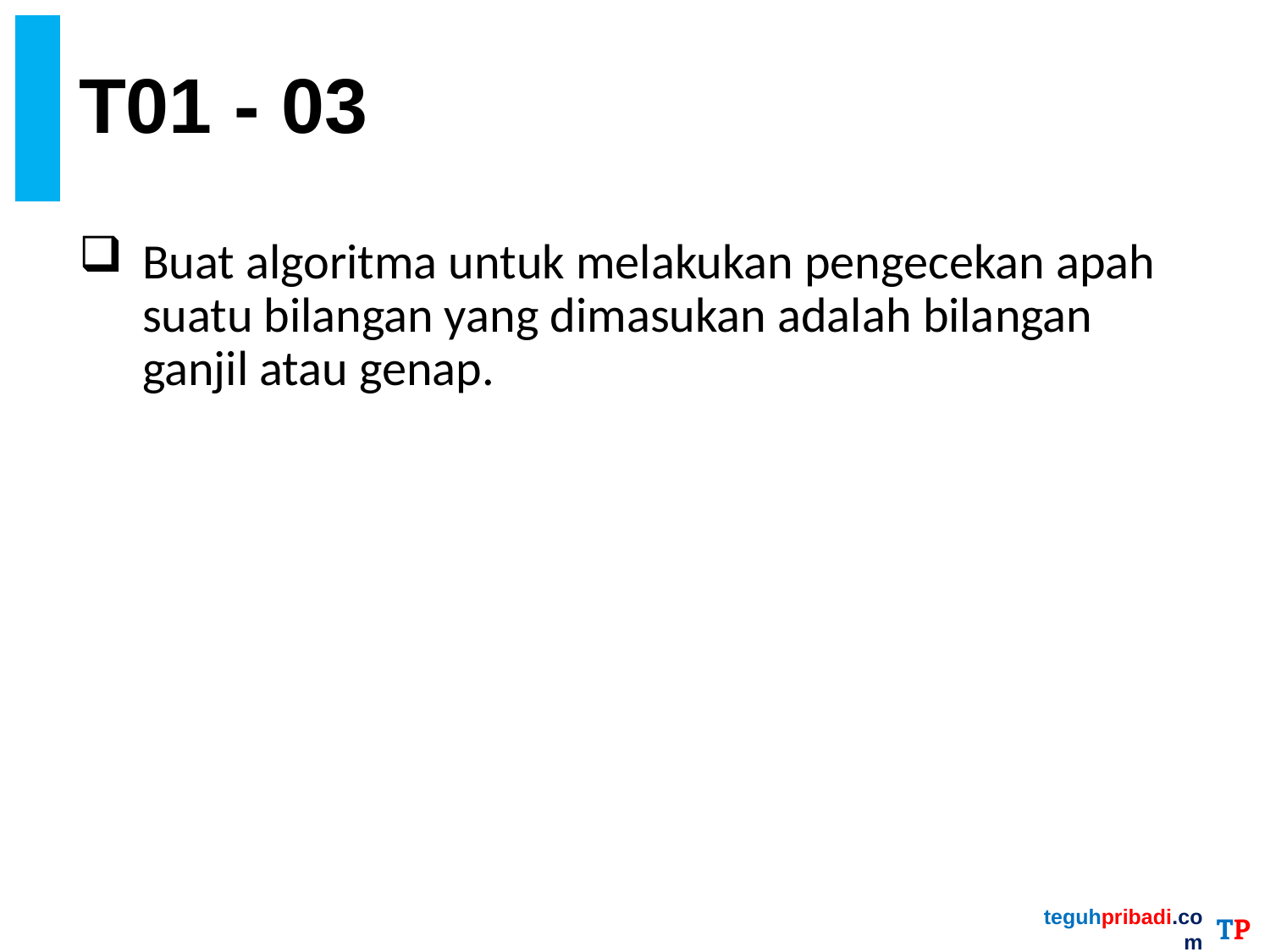

# T01 - 03
Buat algoritma untuk melakukan pengecekan apah suatu bilangan yang dimasukan adalah bilangan ganjil atau genap.